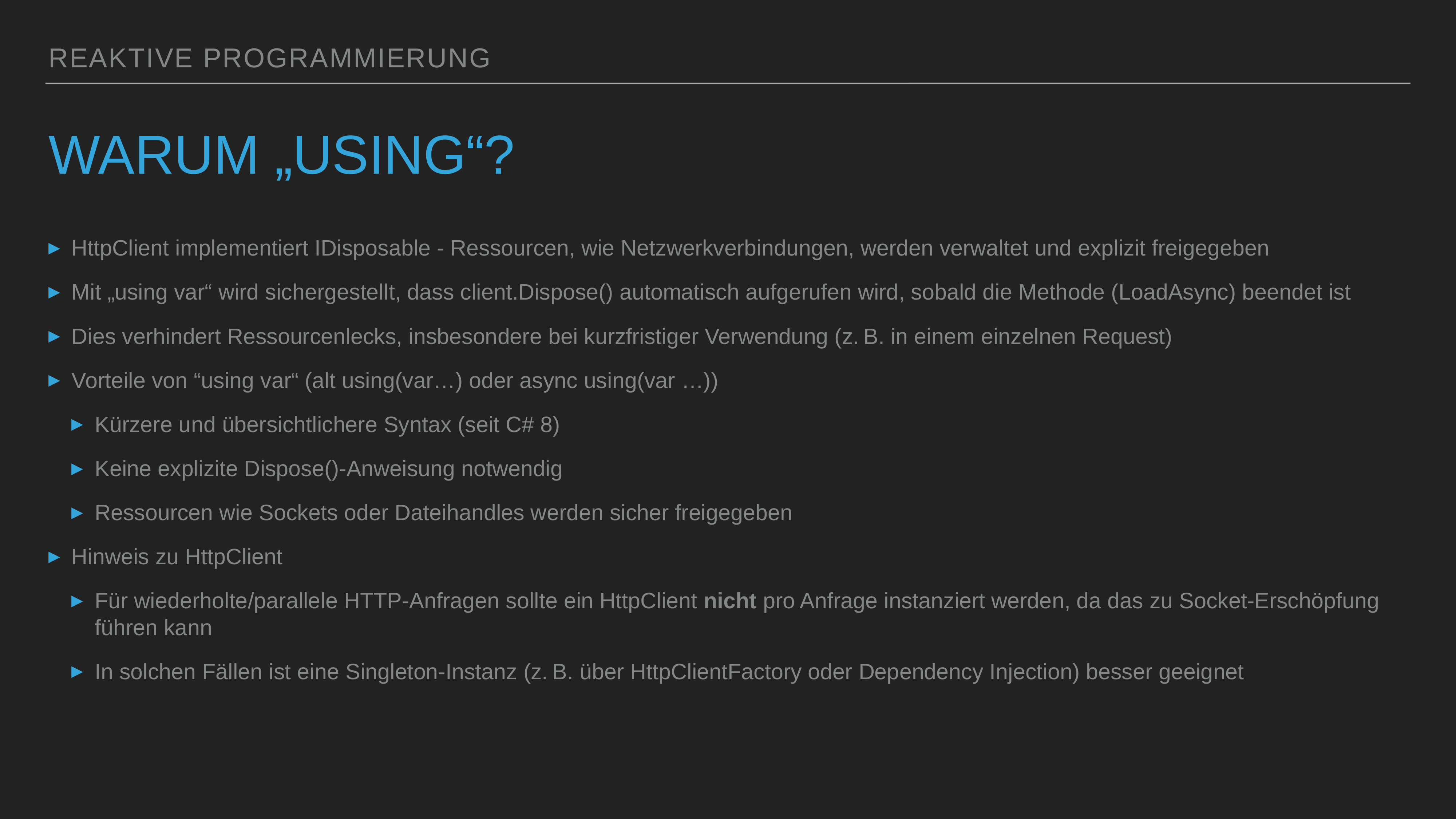

Reaktive Programmierung
# Warum „using“?
HttpClient implementiert IDisposable - Ressourcen, wie Netzwerkverbindungen, werden verwaltet und explizit freigegeben
Mit „using var“ wird sichergestellt, dass client.Dispose() automatisch aufgerufen wird, sobald die Methode (LoadAsync) beendet ist
Dies verhindert Ressourcenlecks, insbesondere bei kurzfristiger Verwendung (z. B. in einem einzelnen Request)
Vorteile von “using var“ (alt using(var…) oder async using(var …))
Kürzere und übersichtlichere Syntax (seit C# 8)
Keine explizite Dispose()-Anweisung notwendig
Ressourcen wie Sockets oder Dateihandles werden sicher freigegeben
Hinweis zu HttpClient
Für wiederholte/parallele HTTP-Anfragen sollte ein HttpClient nicht pro Anfrage instanziert werden, da das zu Socket-Erschöpfung führen kann
In solchen Fällen ist eine Singleton-Instanz (z. B. über HttpClientFactory oder Dependency Injection) besser geeignet